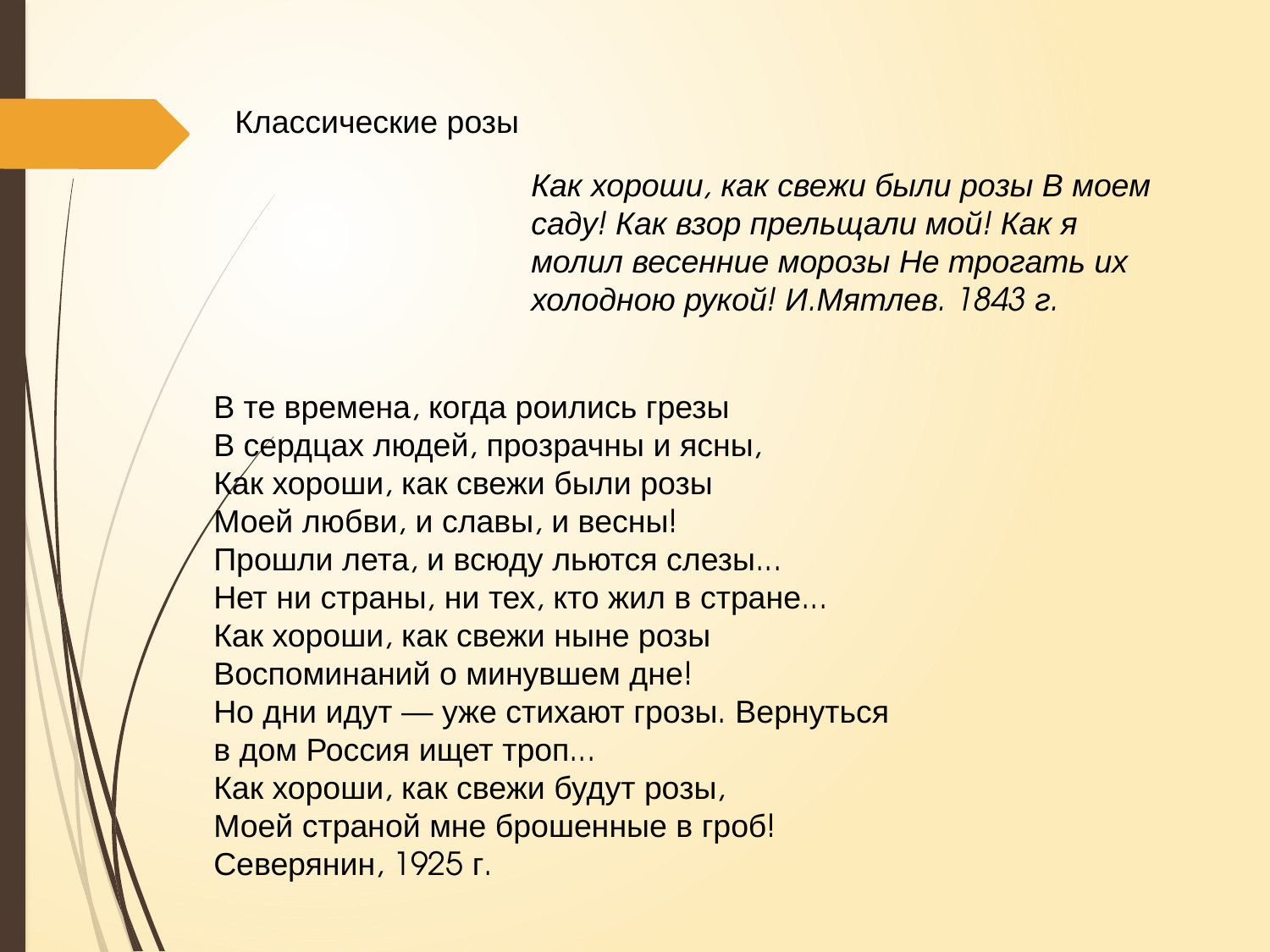

Классические розы
Как хороши, как свежи были розы В моем саду! Как взор прельщали мой! Как я молил весенние морозы Не трогать их холодною рукой! И.Мятлев. 1843 г.
В те времена, когда роились грезы
В сердцах людей, прозрачны и ясны,
Как хороши, как свежи были розы
Моей любви, и славы, и весны!
Прошли лета, и всюду льются слезы...
Нет ни страны, ни тех, кто жил в стране...
Как хороши, как свежи ныне розы Воспоминаний о минувшем дне!
Но дни идут — уже стихают грозы. Вернуться в дом Россия ищет троп...
Как хороши, как свежи будут розы,
Моей страной мне брошенные в гроб!
Северянин, 1925 г.